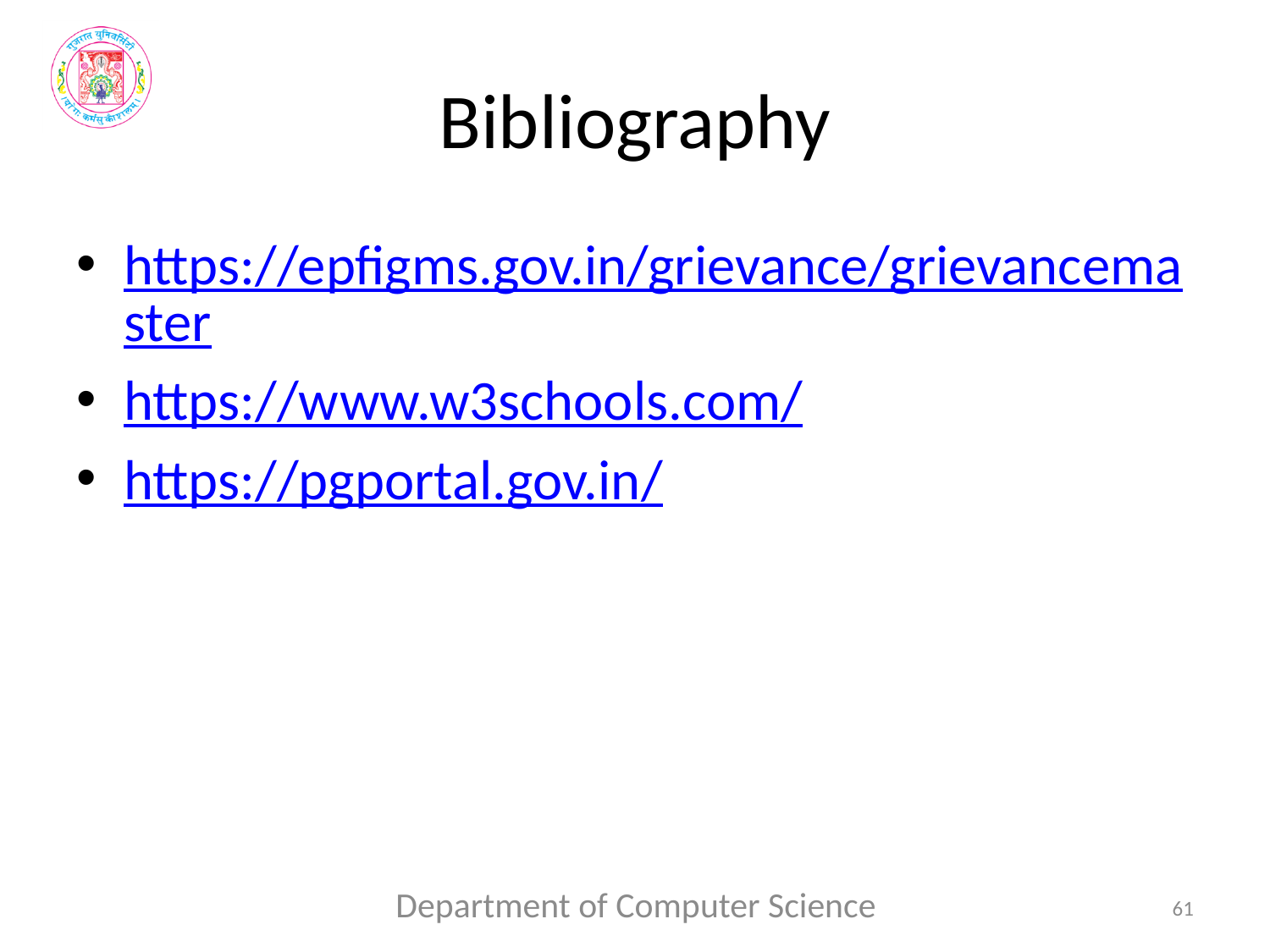

# Bibliography
https://epfigms.gov.in/grievance/grievancemaster
https://www.w3schools.com/
https://pgportal.gov.in/

Department of Computer Science
61